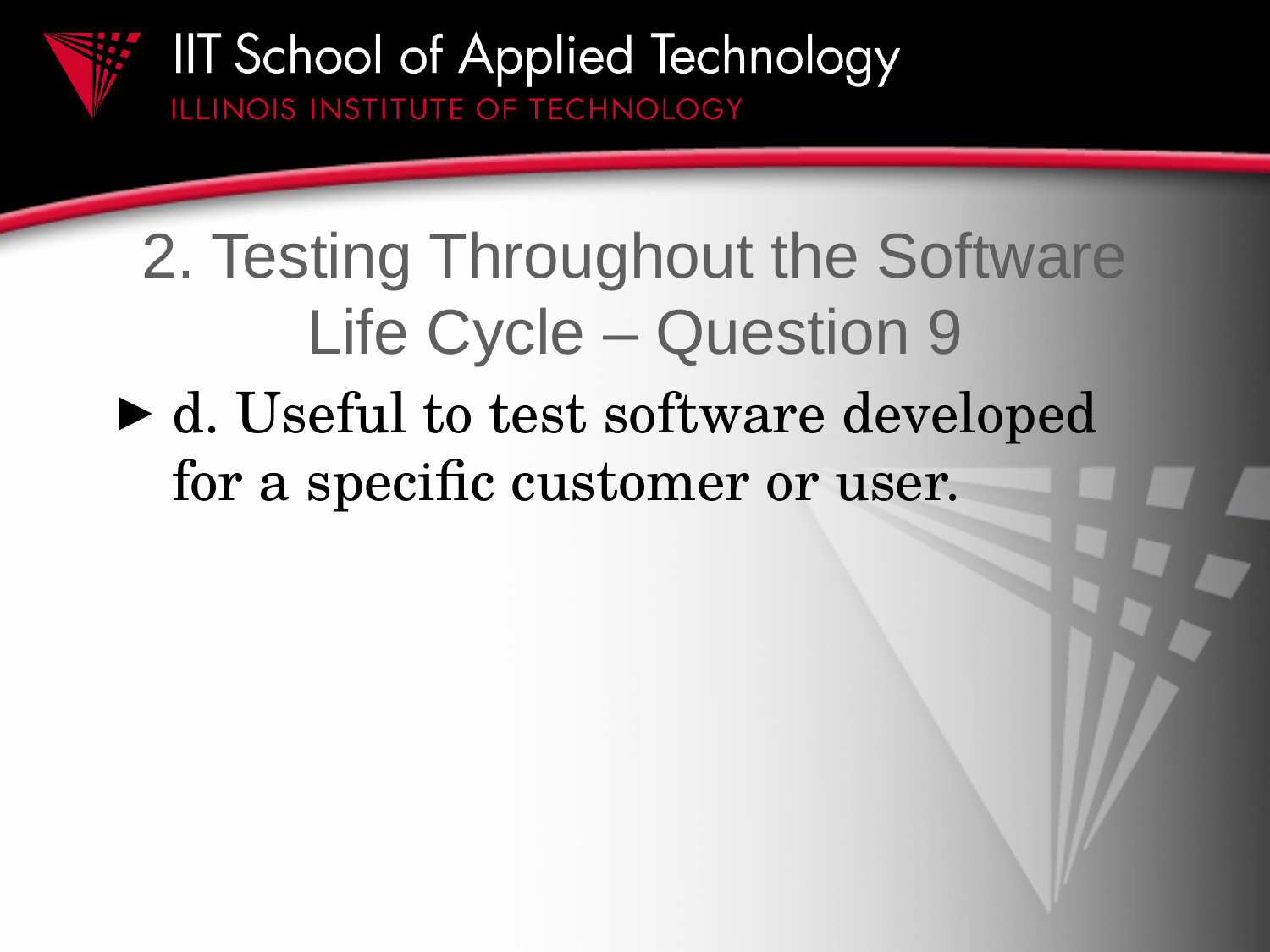

# 2. Testing Throughout the Software Life Cycle – Question 9
d. Useful to test software developed for a specific customer or user.